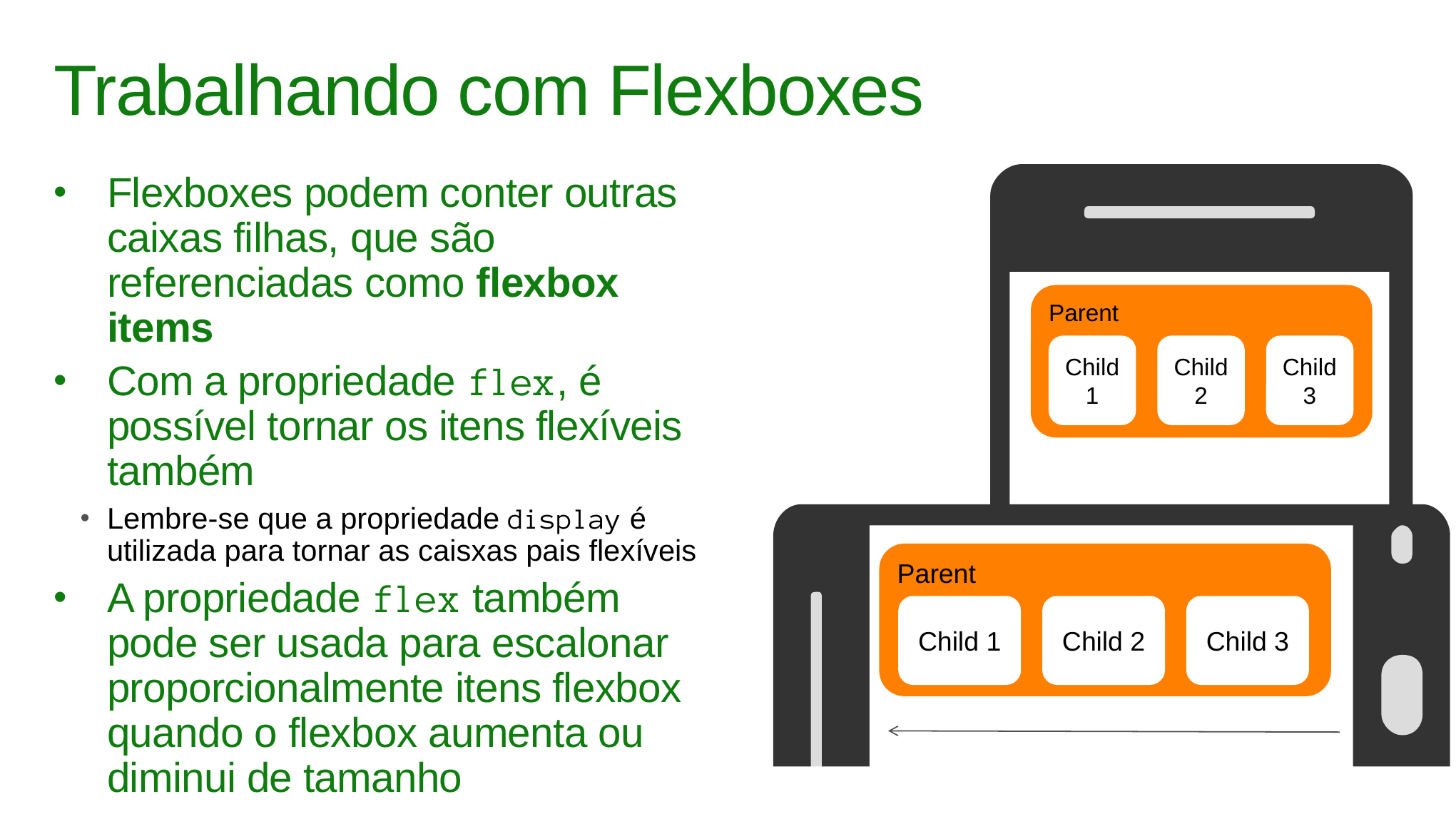

# Trabalhando com Flexboxes

Parent
Child 1
Child 2
Child 3

Parent
Child 1
Child 2
Child 3

Flexboxes podem conter outras caixas filhas, que são referenciadas como flexbox items
Com a propriedade flex, é possível tornar os itens flexíveis também
Lembre-se que a propriedade display é utilizada para tornar as caisxas pais flexíveis
A propriedade flex também pode ser usada para escalonar proporcionalmente itens flexbox quando o flexbox aumenta ou diminui de tamanho